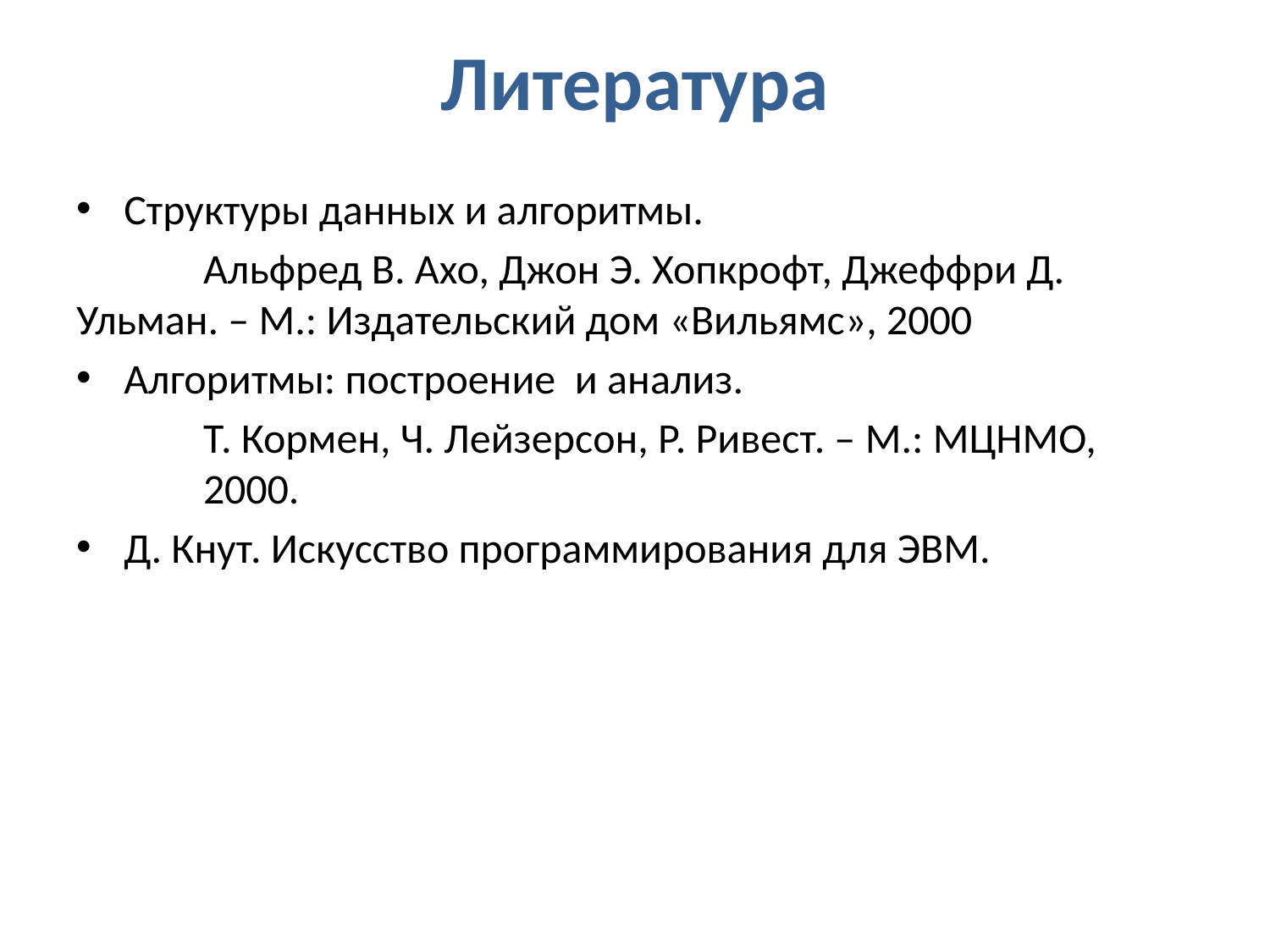

# Литература
Структуры данных и алгоритмы.
	Альфред В. Ахо, Джон Э. Хопкрофт, Джеффри Д. 	Ульман. – М.: Издательский дом «Вильямс», 2000
Алгоритмы: построение  и анализ.
	Т. Кормен, Ч. Лейзерсон, Р. Ривест. – М.: МЦНМО, 	2000.
Д. Кнут. Искусство программирования для ЭВМ.